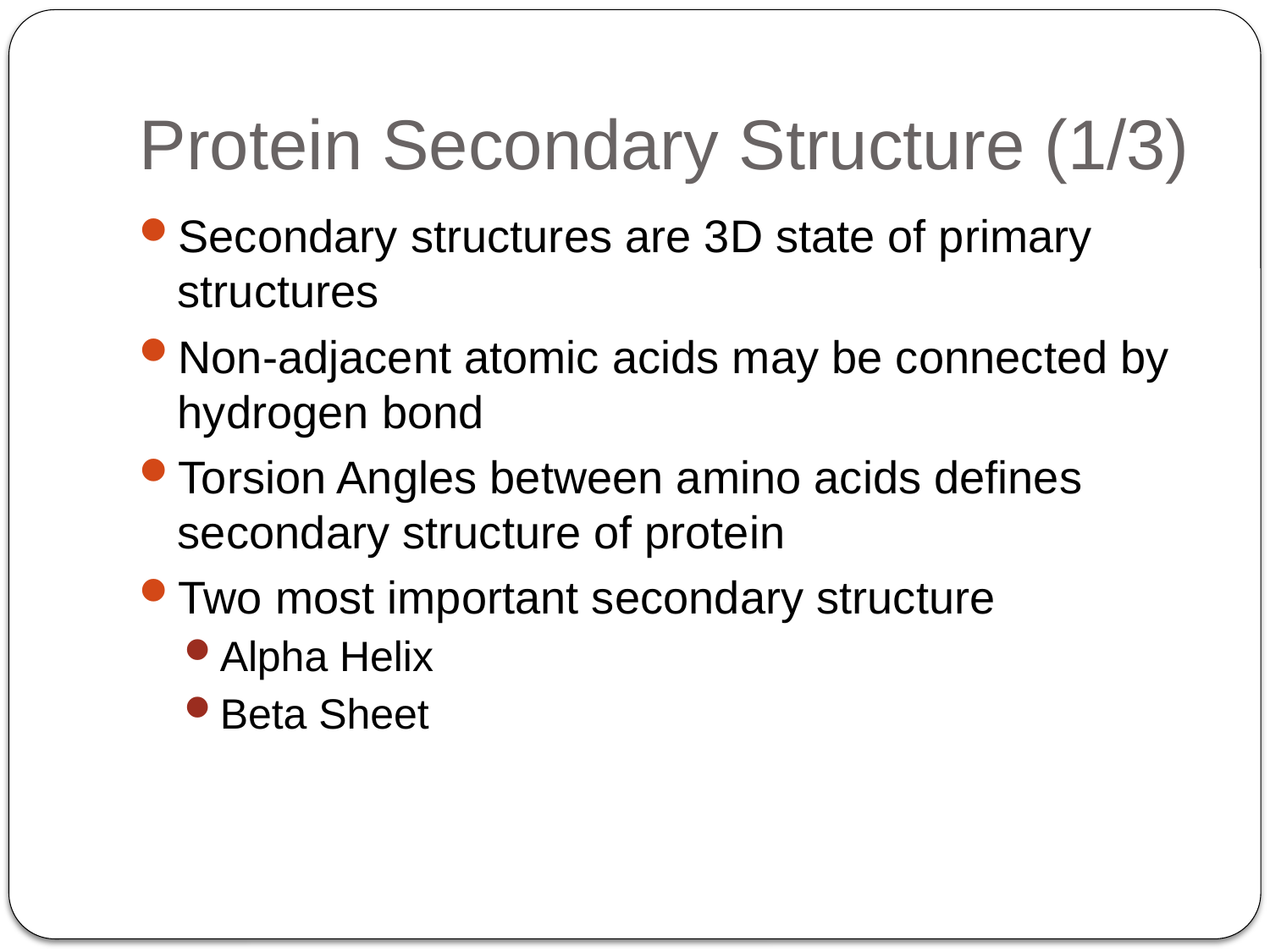

# Protein Secondary Structure (1/3)
Secondary structures are 3D state of primary structures
Non-adjacent atomic acids may be connected by hydrogen bond
Torsion Angles between amino acids defines secondary structure of protein
Two most important secondary structure
Alpha Helix
Beta Sheet